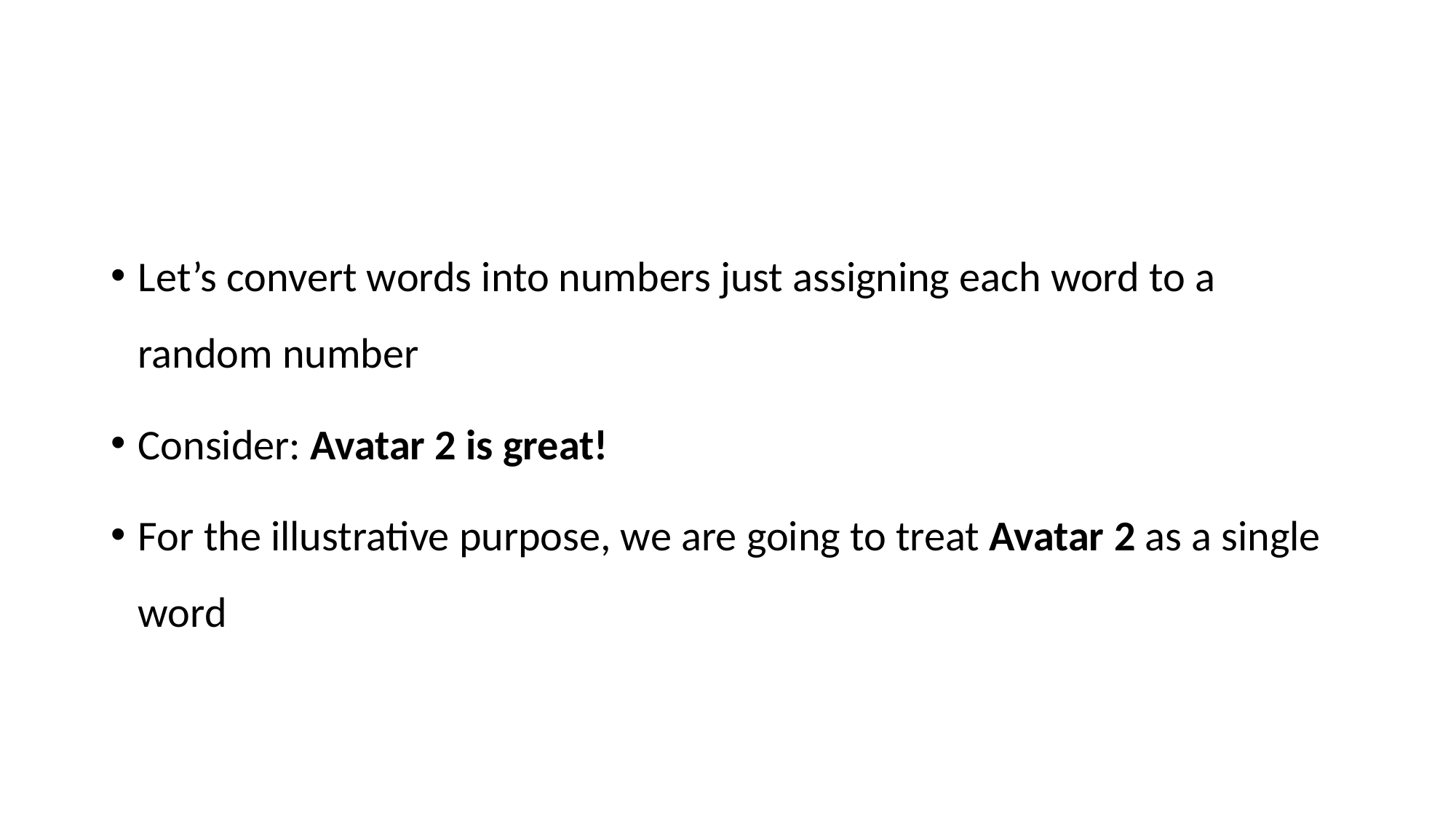

#
Let’s convert words into numbers just assigning each word to a random number
Consider: Avatar 2 is great!
For the illustrative purpose, we are going to treat Avatar 2 as a single word